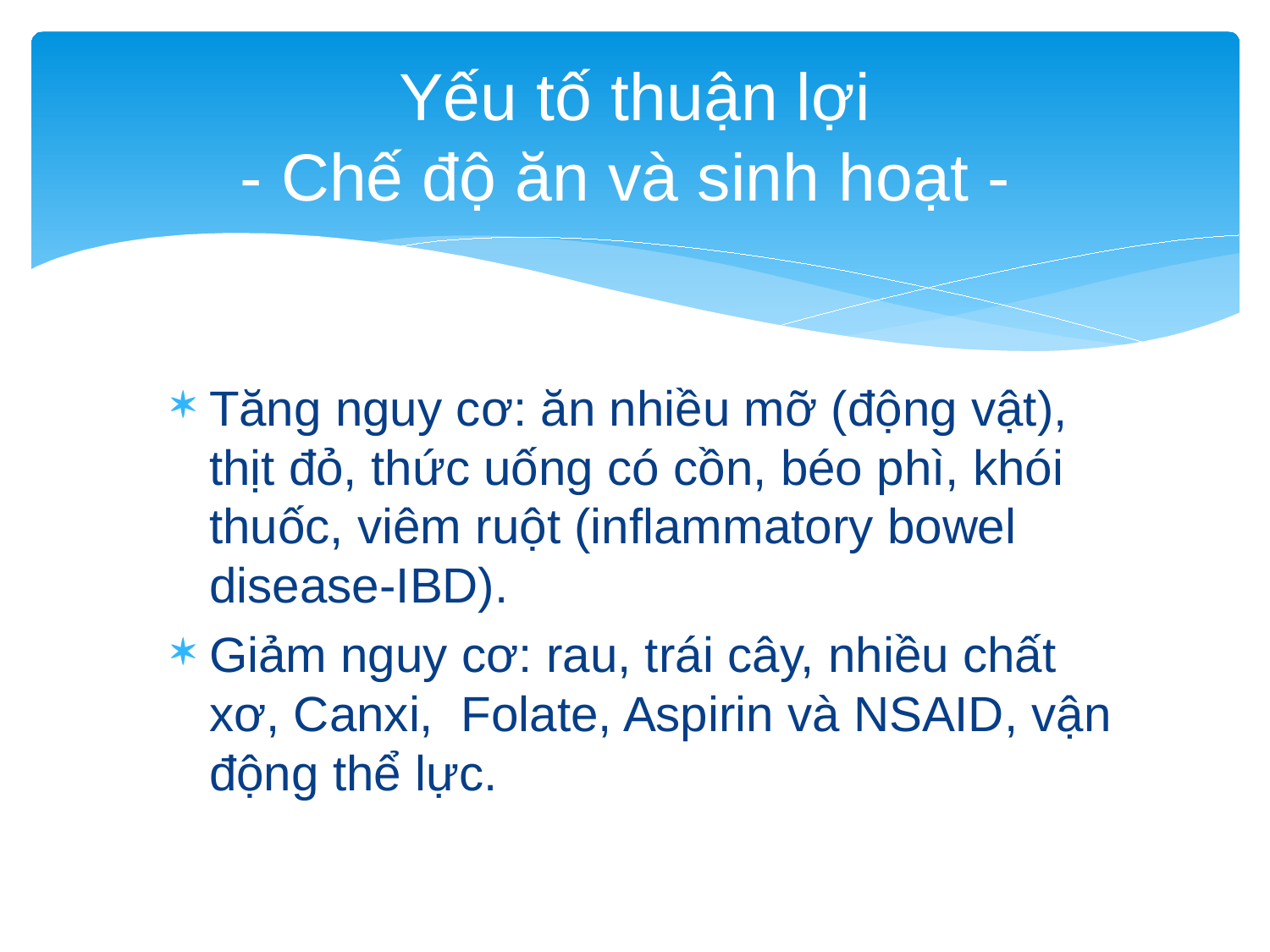

# Yếu tố thuận lợi - Chế độ ăn và sinh hoạt -
Tăng nguy cơ: ăn nhiều mỡ (động vật), thịt đỏ, thức uống có cồn, béo phì, khói thuốc, viêm ruột (inflammatory bowel disease-IBD).
Giảm nguy cơ: rau, trái cây, nhiều chất xơ, Canxi,  Folate, Aspirin và NSAID, vận động thể lực.